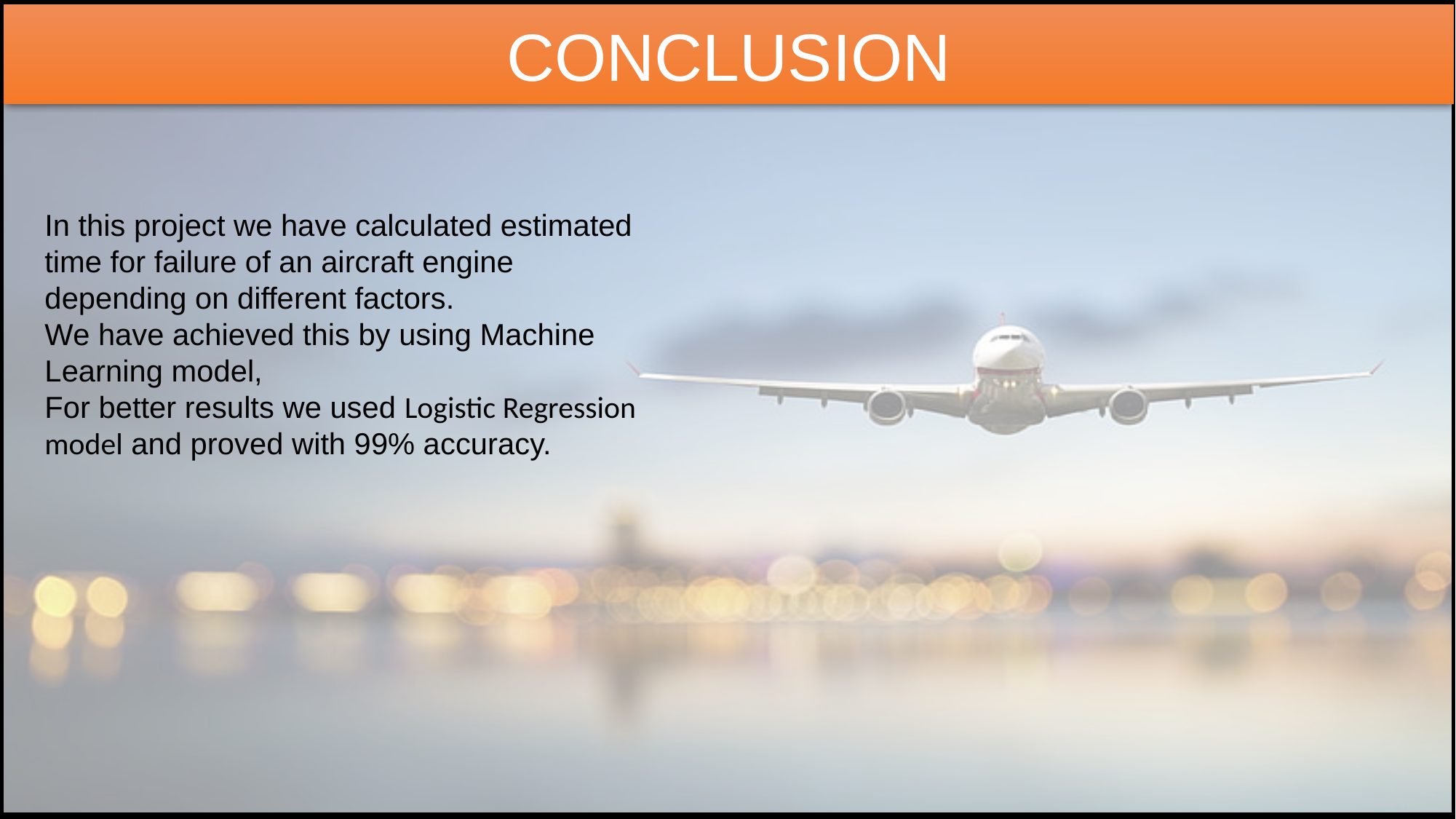

CONCLUSION
In this project we have calculated estimated time for failure of an aircraft engine depending on different factors.
We have achieved this by using Machine Learning model,
For better results we used Logistic Regression model and proved with 99% accuracy.